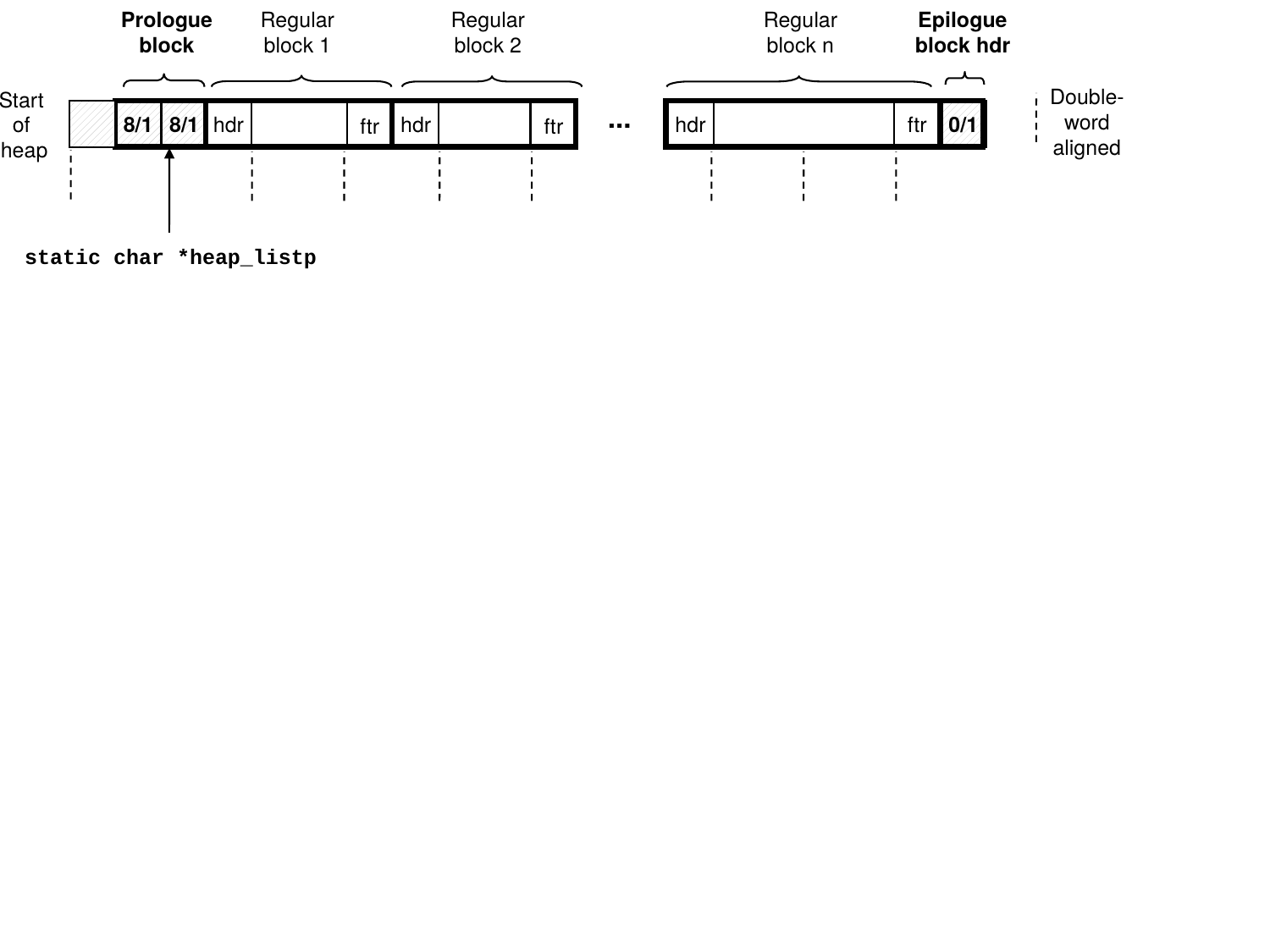

Prologue
block
Regular
block 1
Regular
block 2
Regular
block n
Epilogue
block hdr

Double-
word
aligned
Start
of
heap

...

8/1
8/1
hdr

hdr

hdr
ftr
0/1

ftr
ftr

static char *heap_listp